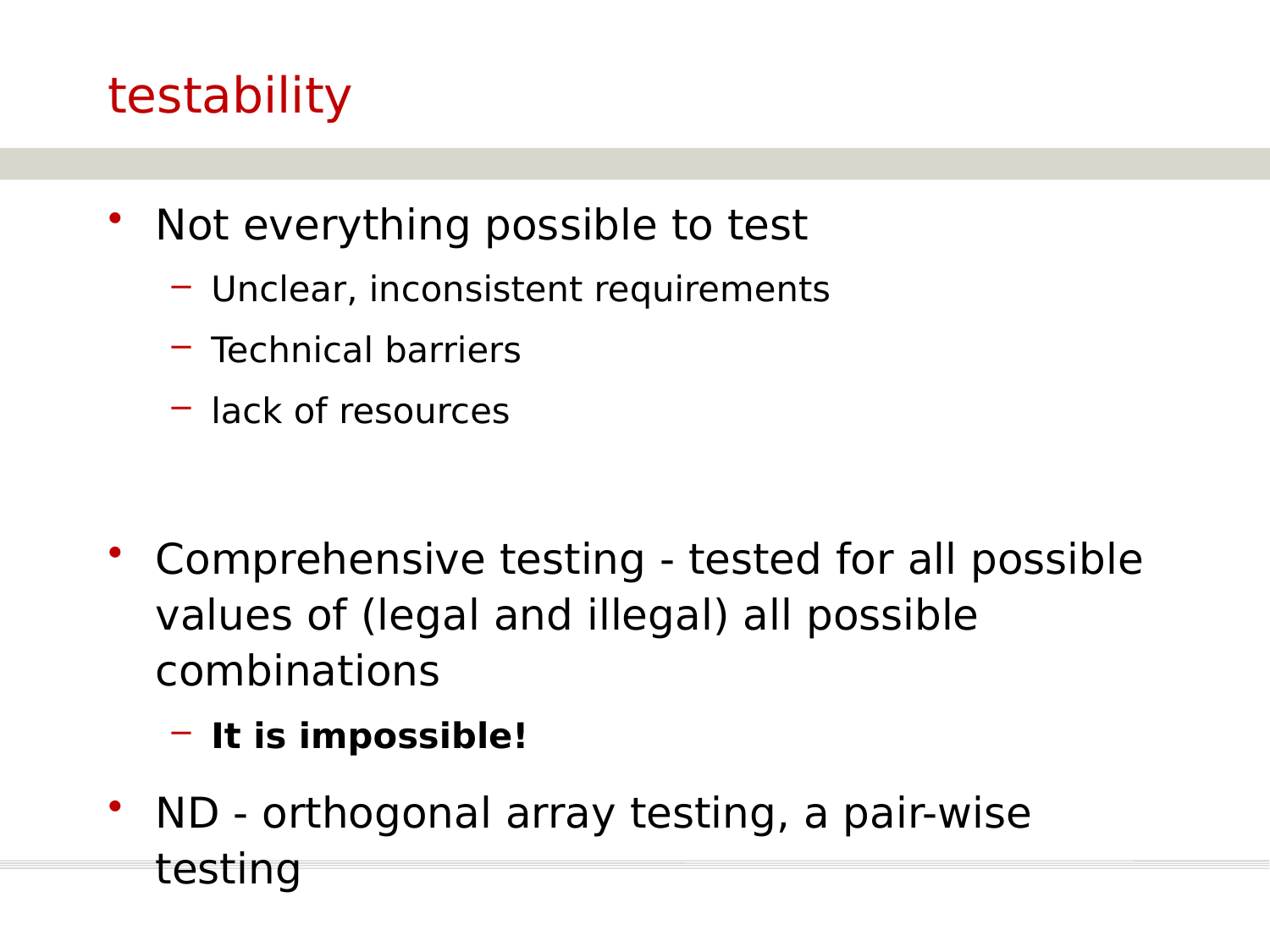

# testability
Not everything possible to test
Unclear, inconsistent requirements
Technical barriers
lack of resources

Comprehensive testing - tested for all possible values ​​of (legal and illegal) all possible combinations
It is impossible!
ND - orthogonal array testing, a pair-wise testing